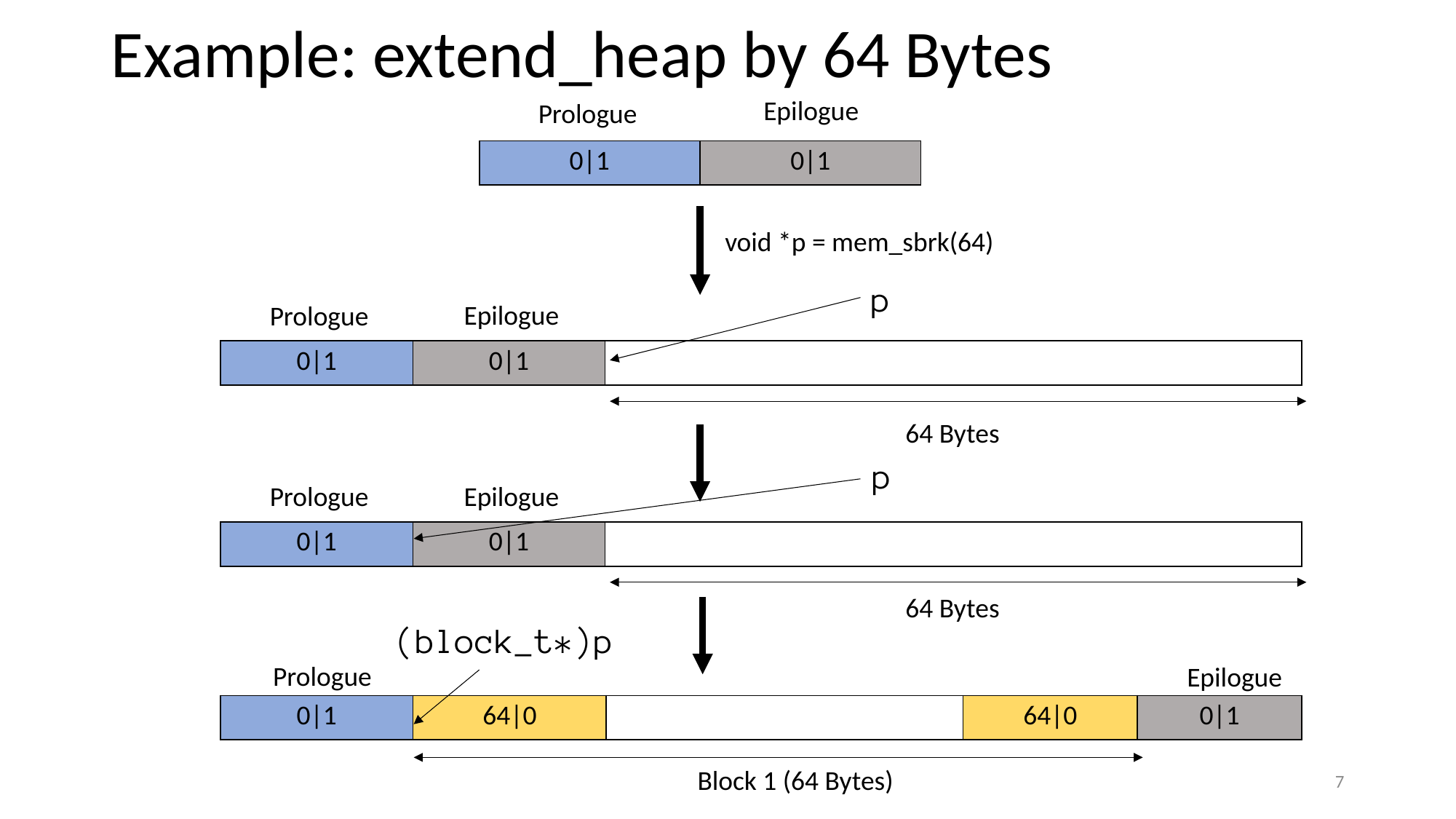

# Example: extend_heap by 64 Bytes
Epilogue
Prologue
| 0|1 | 0|1 |
| --- | --- |
void *p = mem_sbrk(64)
p
Epilogue
Prologue
64 Bytes
| 0|1 | 0|1 |  |
| --- | --- | --- |
p
Epilogue
Prologue
| 0|1 | 0|1 |  |
| --- | --- | --- |
64 Bytes
(block_t*)p
Prologue
Epilogue
| 0|1 | 64|0 |  | 64|0 | 0|1 |
| --- | --- | --- | --- | --- |
Block 1 (64 Bytes)
7